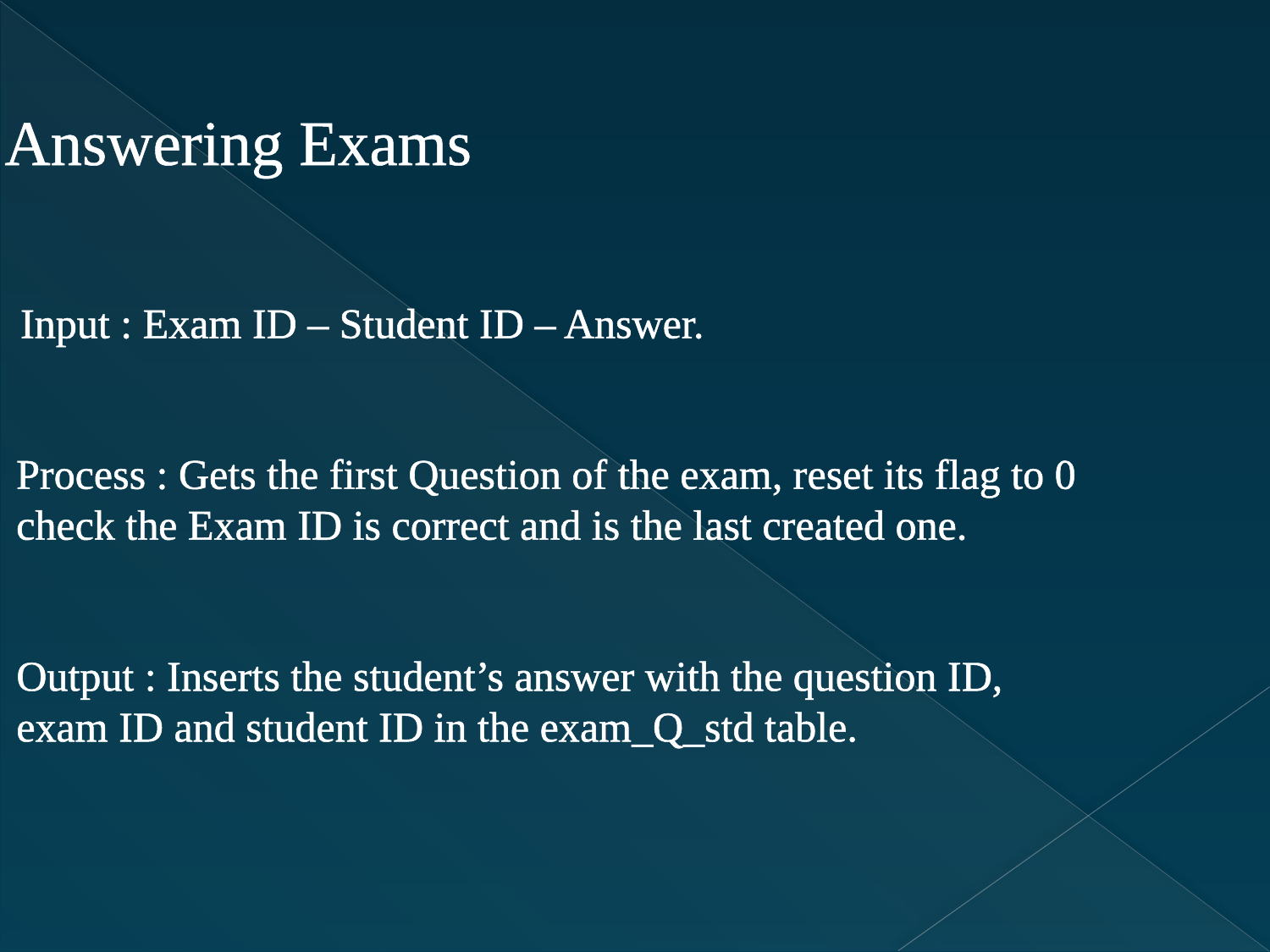

Answering Exams
Input : Exam ID – Student ID – Answer.
Process : Gets the first Question of the exam, reset its flag to 0
check the Exam ID is correct and is the last created one.
Output : Inserts the student’s answer with the question ID,
exam ID and student ID in the exam_Q_std table.